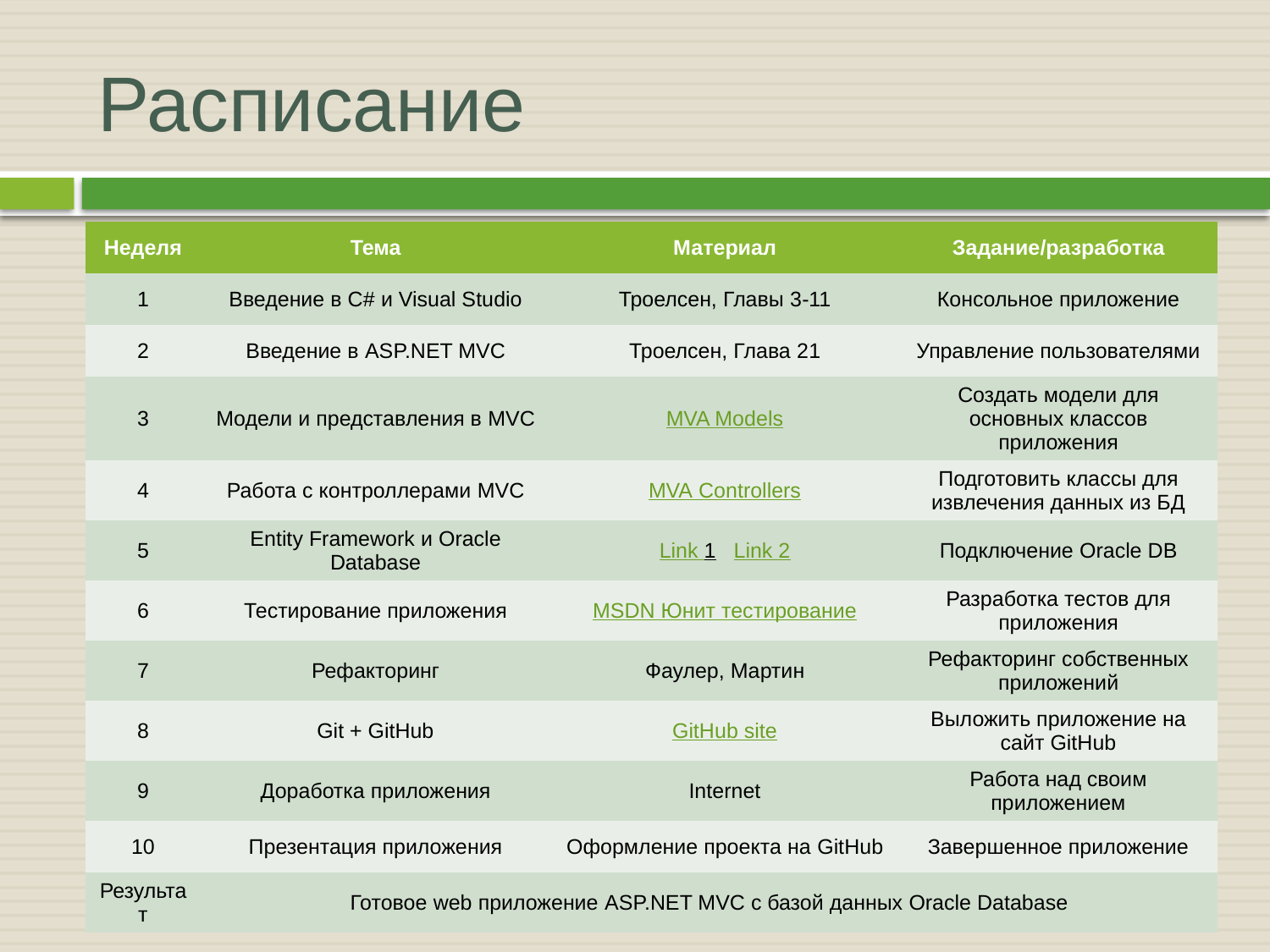

# Расписание
| Неделя | Тема | Материал | Задание/разработка |
| --- | --- | --- | --- |
| 1 | Введение в С# и Visual Studio | Троелсен, Главы 3-11 | Консольное приложение |
| 2 | Введение в ASP.NET MVC | Троелсен, Глава 21 | Управление пользователями |
| 3 | Модели и представления в MVC | MVA Models | Создать модели для основных классов приложения |
| 4 | Работа с контроллерами MVC | MVA Controllers | Подготовить классы для извлечения данных из БД |
| 5 | Entity Framework и Oracle Database | Link 1 Link 2 | Подключение Oracle DB |
| 6 | Тестирование приложения | MSDN Юнит тестирование | Разработка тестов для приложения |
| 7 | Рефакторинг | Фаулер, Мартин | Рефакторинг собственных приложений |
| 8 | Git + GitHub | GitHub site | Выложить приложение на сайт GitHub |
| 9 | Доработка приложения | Internet | Работа над своим приложением |
| 10 | Презентация приложения | Оформление проекта на GitHub | Завершенное приложение |
| Результат | Готовое web приложение ASP.NET MVC с базой данных Oracle Database |  |  |